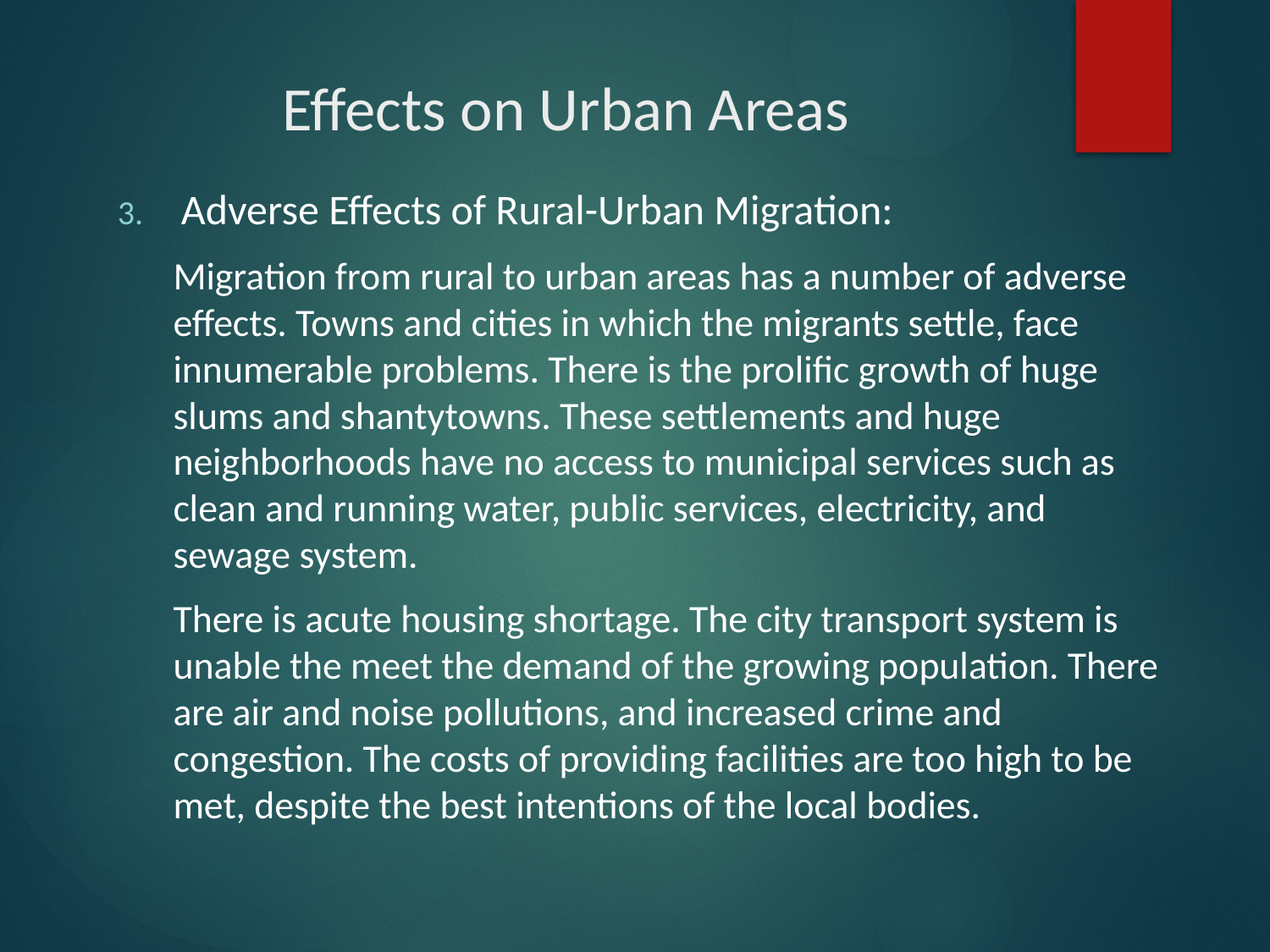

# Effects on Urban Areas
Adverse Effects of Rural-Urban Migration:
Migration from rural to urban areas has a number of adverse effects. Towns and cities in which the migrants settle, face innumerable problems. There is the prolific growth of huge slums and shantytowns. These settlements and huge neighborhoods have no access to municipal services such as clean and running water, public services, electricity, and sewage system.
There is acute housing shortage. The city transport system is unable the meet the demand of the growing population. There are air and noise pollutions, and increased crime and congestion. The costs of providing facilities are too high to be met, despite the best intentions of the local bodies.